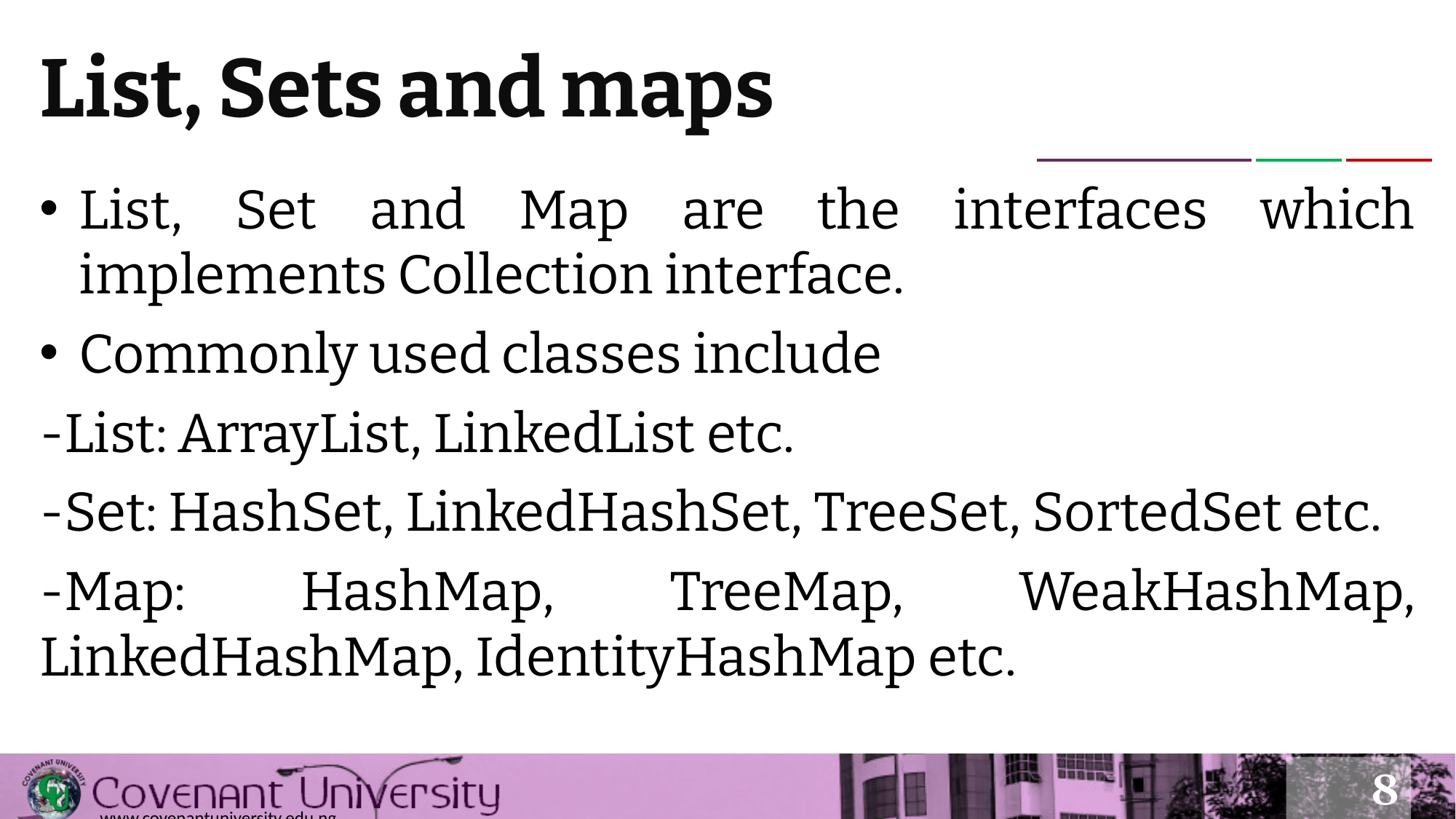

# List, Sets and maps
List, Set and Map are the interfaces which implements Collection interface.
Commonly used classes include
-List: ArrayList, LinkedList etc.
-Set: HashSet, LinkedHashSet, TreeSet, SortedSet etc.
-Map: HashMap, TreeMap, WeakHashMap, LinkedHashMap, IdentityHashMap etc.